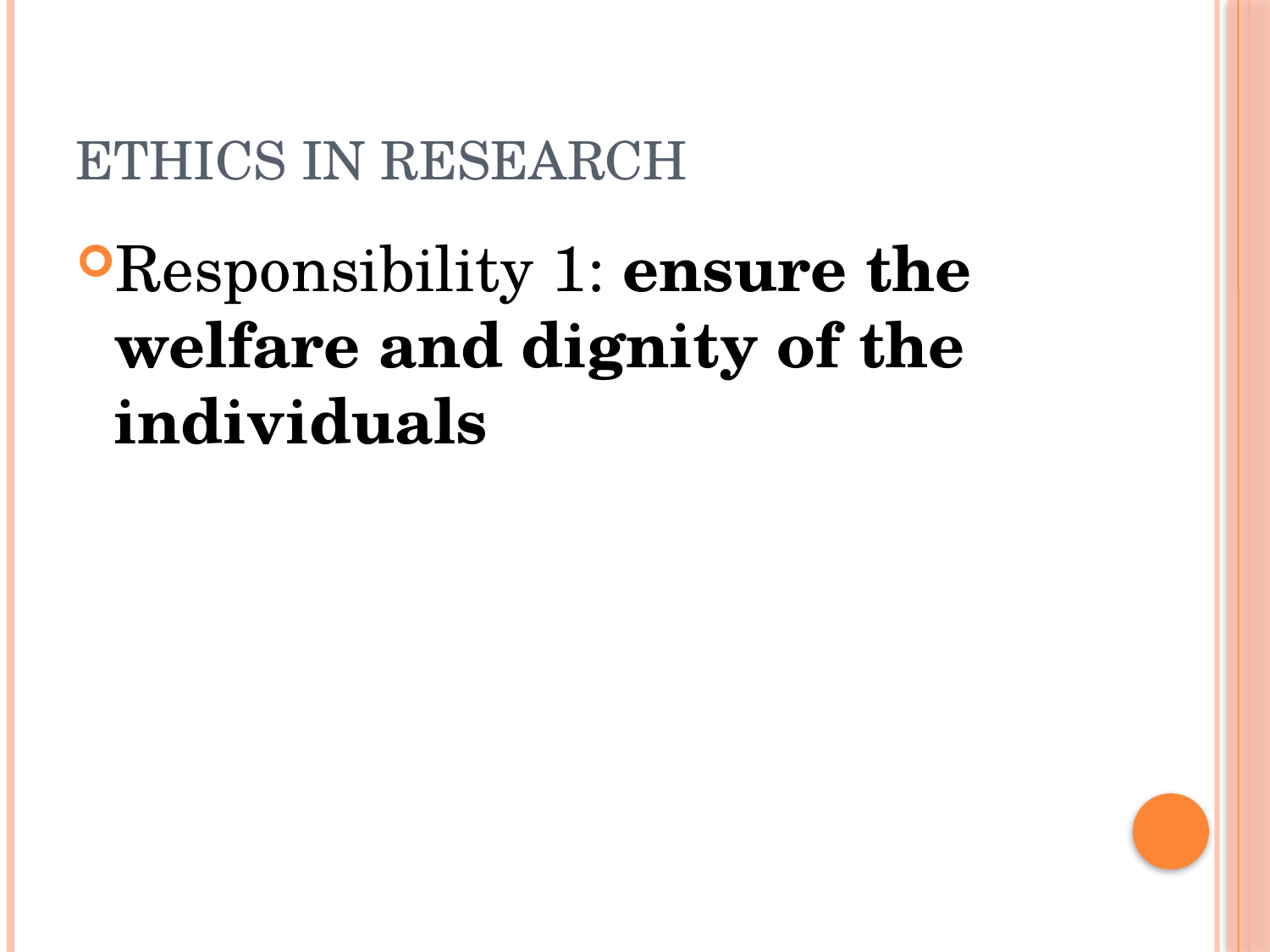

# Ethics in Research
Responsibility 1: ensure the welfare and dignity of the individuals